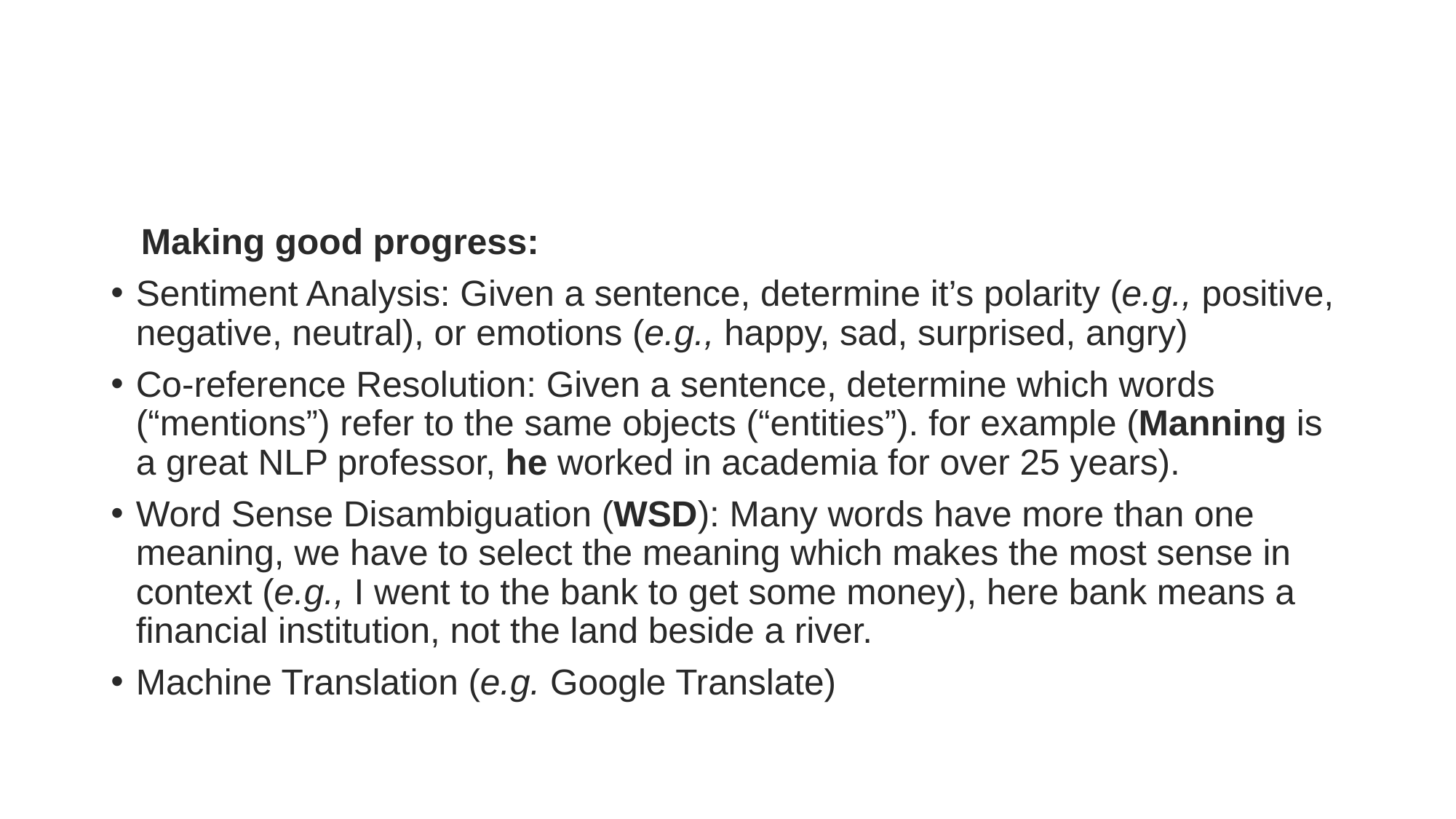

Making good progress:
Sentiment Analysis: Given a sentence, determine it’s polarity (e.g., positive, negative, neutral), or emotions (e.g., happy, sad, surprised, angry)
Co-reference Resolution: Given a sentence, determine which words (“mentions”) refer to the same objects (“entities”). for example (Manning is a great NLP professor, he worked in academia for over 25 years).
Word Sense Disambiguation (WSD): Many words have more than one meaning, we have to select the meaning which makes the most sense in context (e.g., I went to the bank to get some money), here bank means a financial institution, not the land beside a river.
Machine Translation (e.g. Google Translate)